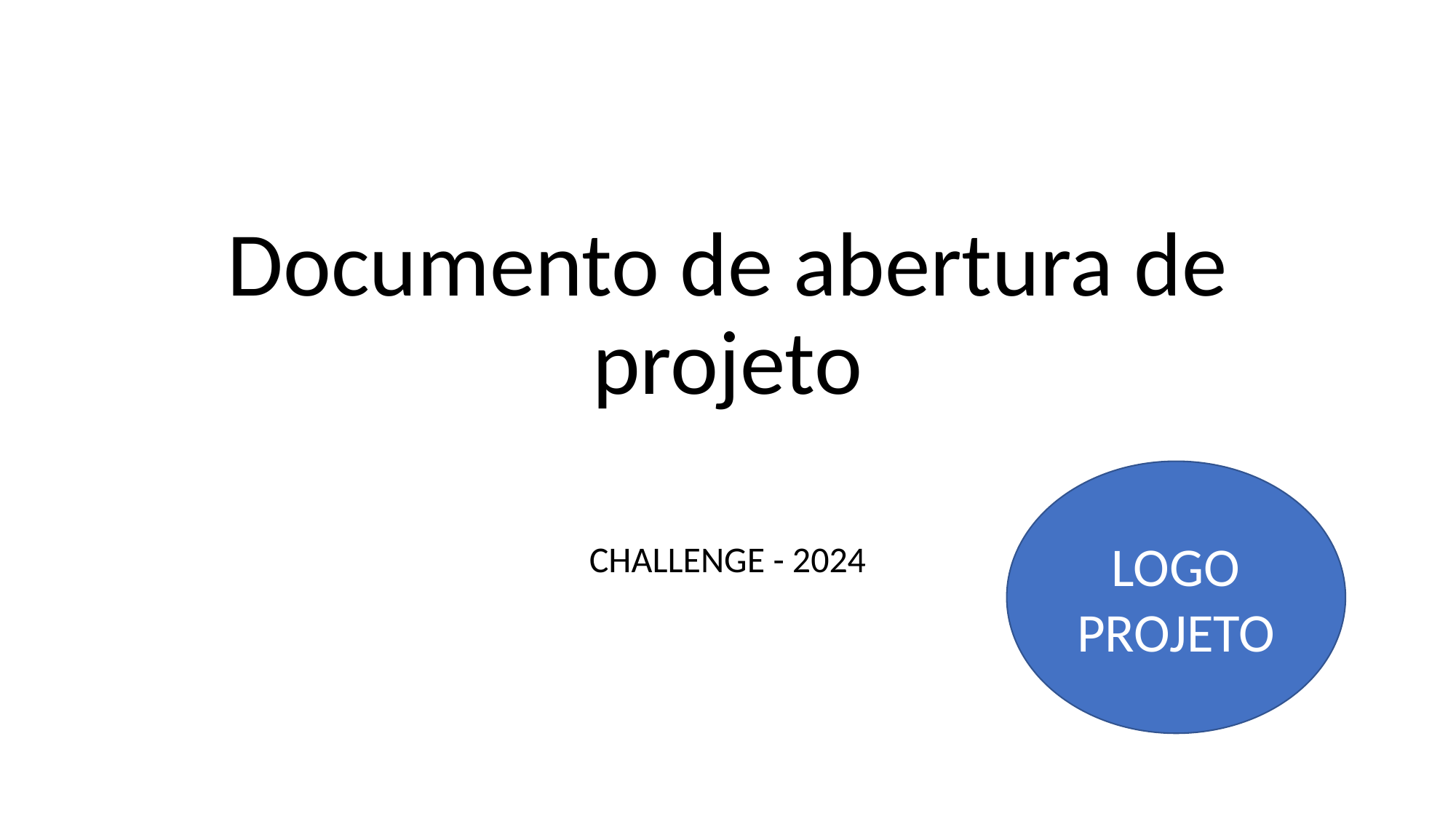

# Documento de abertura de projeto
LOGO
PROJETO
CHALLENGE - 2024